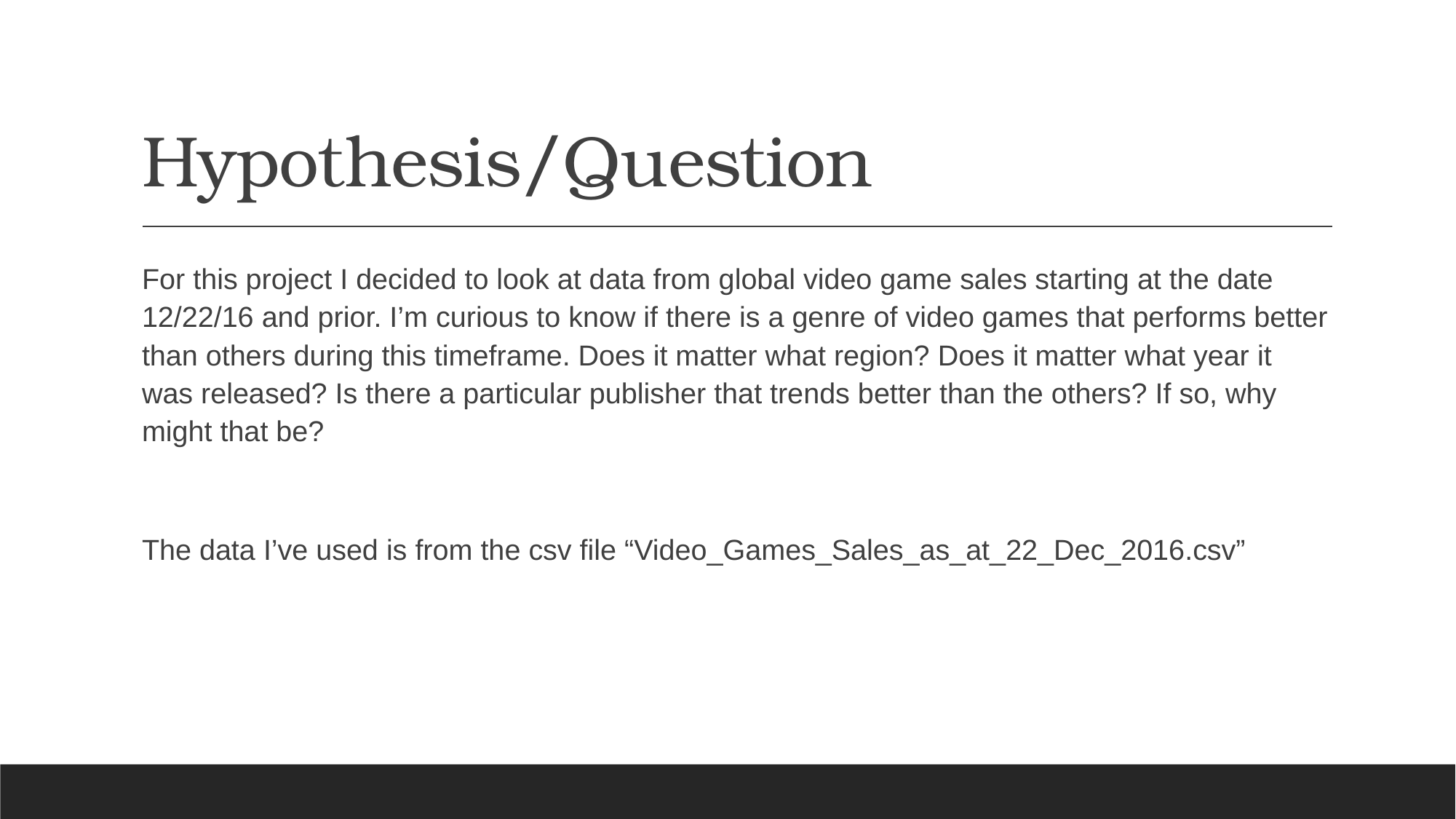

# Hypothesis/Question
For this project I decided to look at data from global video game sales starting at the date 12/22/16 and prior. I’m curious to know if there is a genre of video games that performs better than others during this timeframe. Does it matter what region? Does it matter what year it was released? Is there a particular publisher that trends better than the others? If so, why might that be?

The data I’ve used is from the csv file “Video_Games_Sales_as_at_22_Dec_2016.csv”